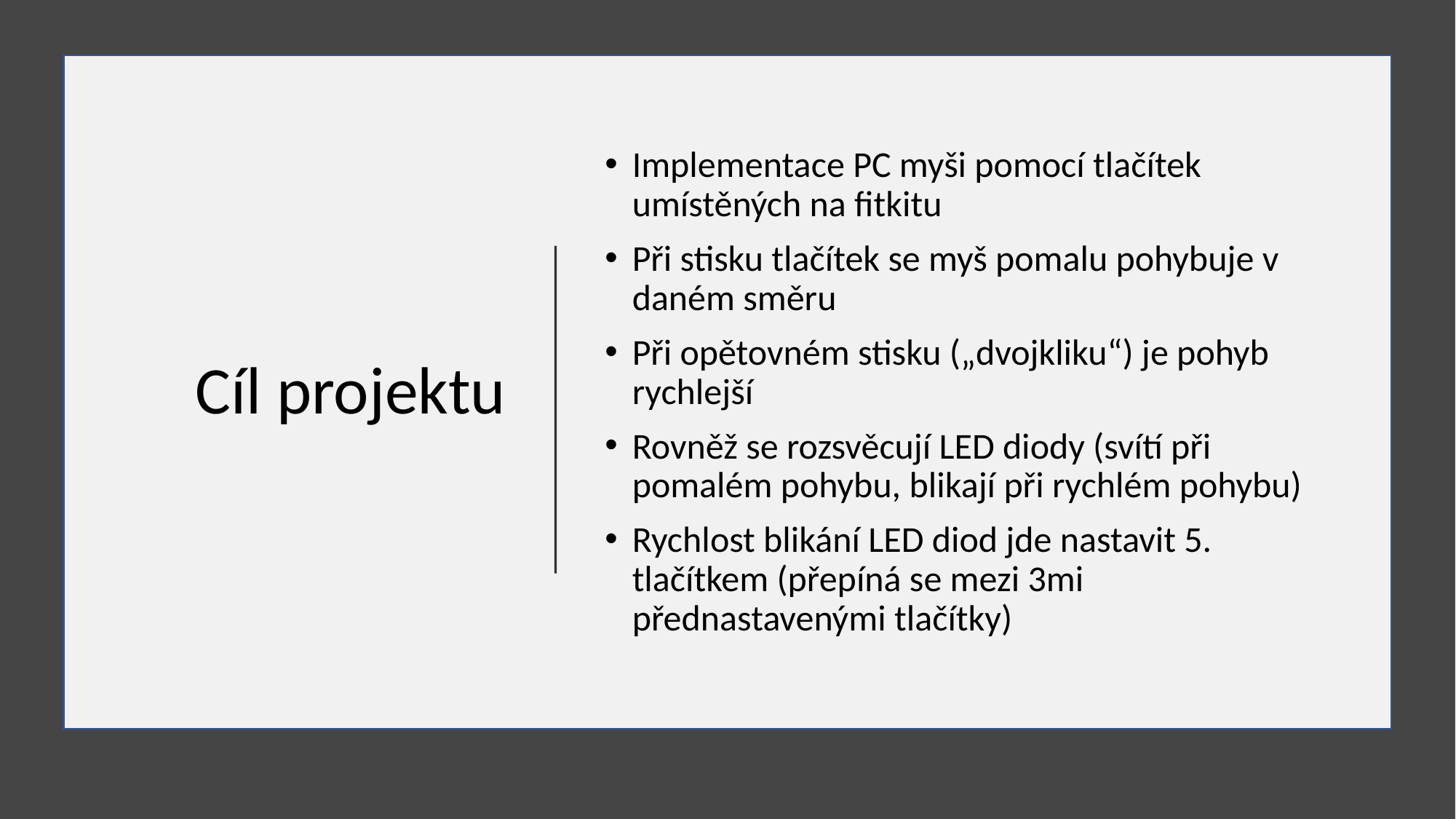

# Cíl projektu
Implementace PC myši pomocí tlačítek umístěných na fitkitu
Při stisku tlačítek se myš pomalu pohybuje v daném směru
Při opětovném stisku („dvojkliku“) je pohyb rychlejší
Rovněž se rozsvěcují LED diody (svítí při pomalém pohybu, blikají při rychlém pohybu)
Rychlost blikání LED diod jde nastavit 5. tlačítkem (přepíná se mezi 3mi přednastavenými tlačítky)